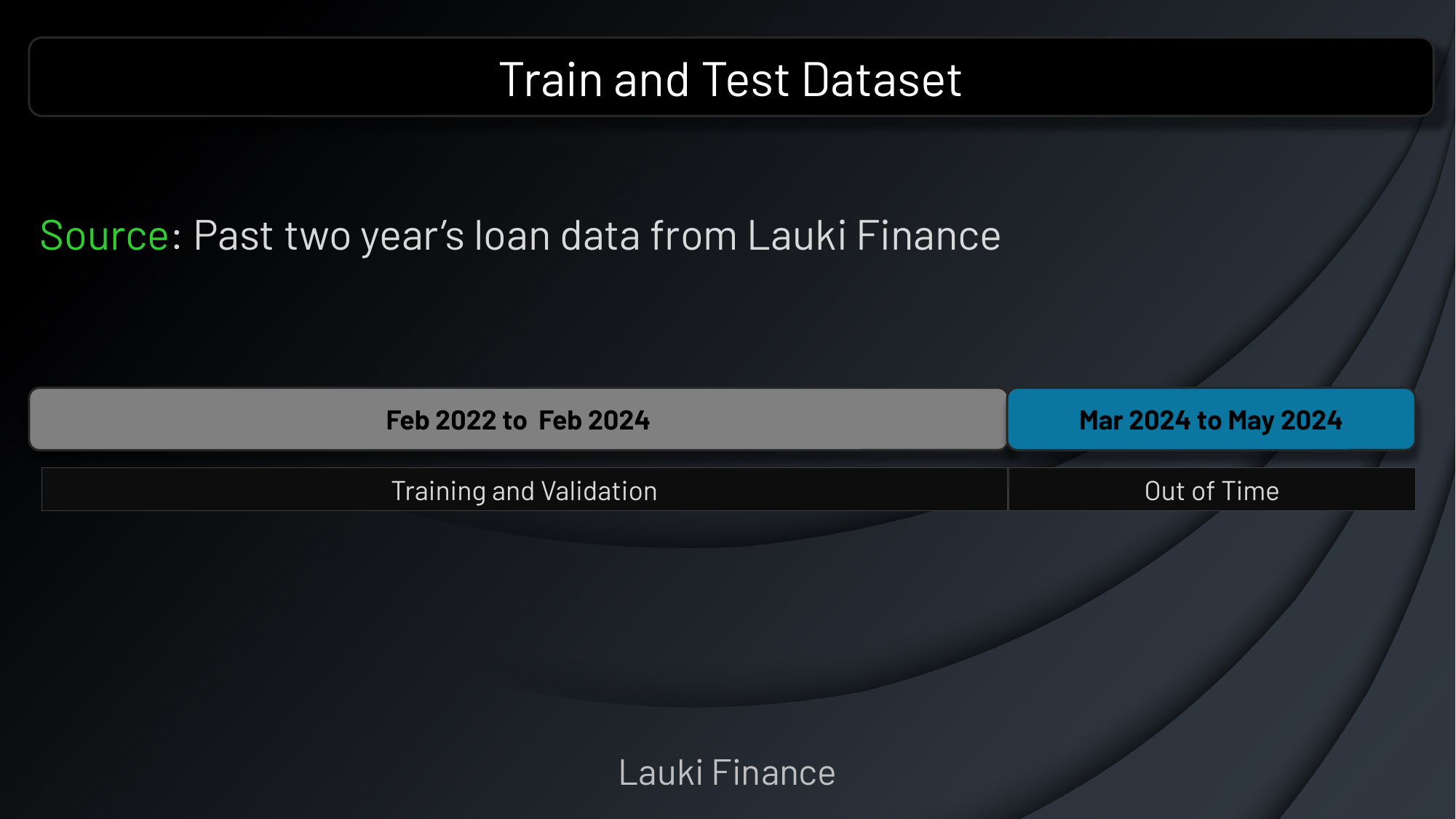

Train and Test Dataset
Source: Past two year’s loan data from Lauki Finance
Mar 2024 to May 2024
Feb 2022 to  Feb 2024
Training and Validation
Out of Time
Lauki Finance